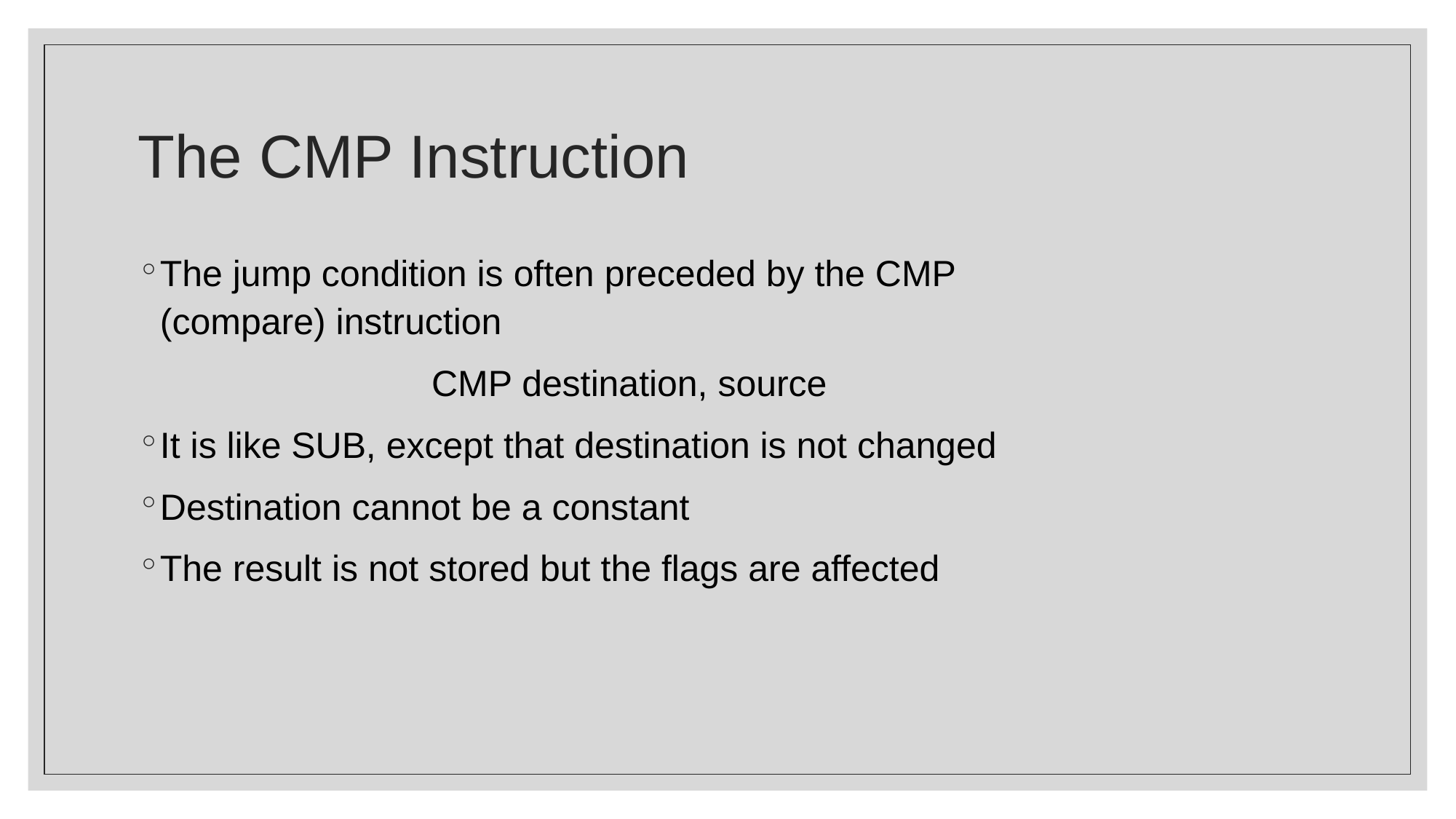

# The CMP Instruction
The jump condition is often preceded by the CMP (compare) instruction
	CMP destination, source
It is like SUB, except that destination is not changed
Destination cannot be a constant
The result is not stored but the flags are affected